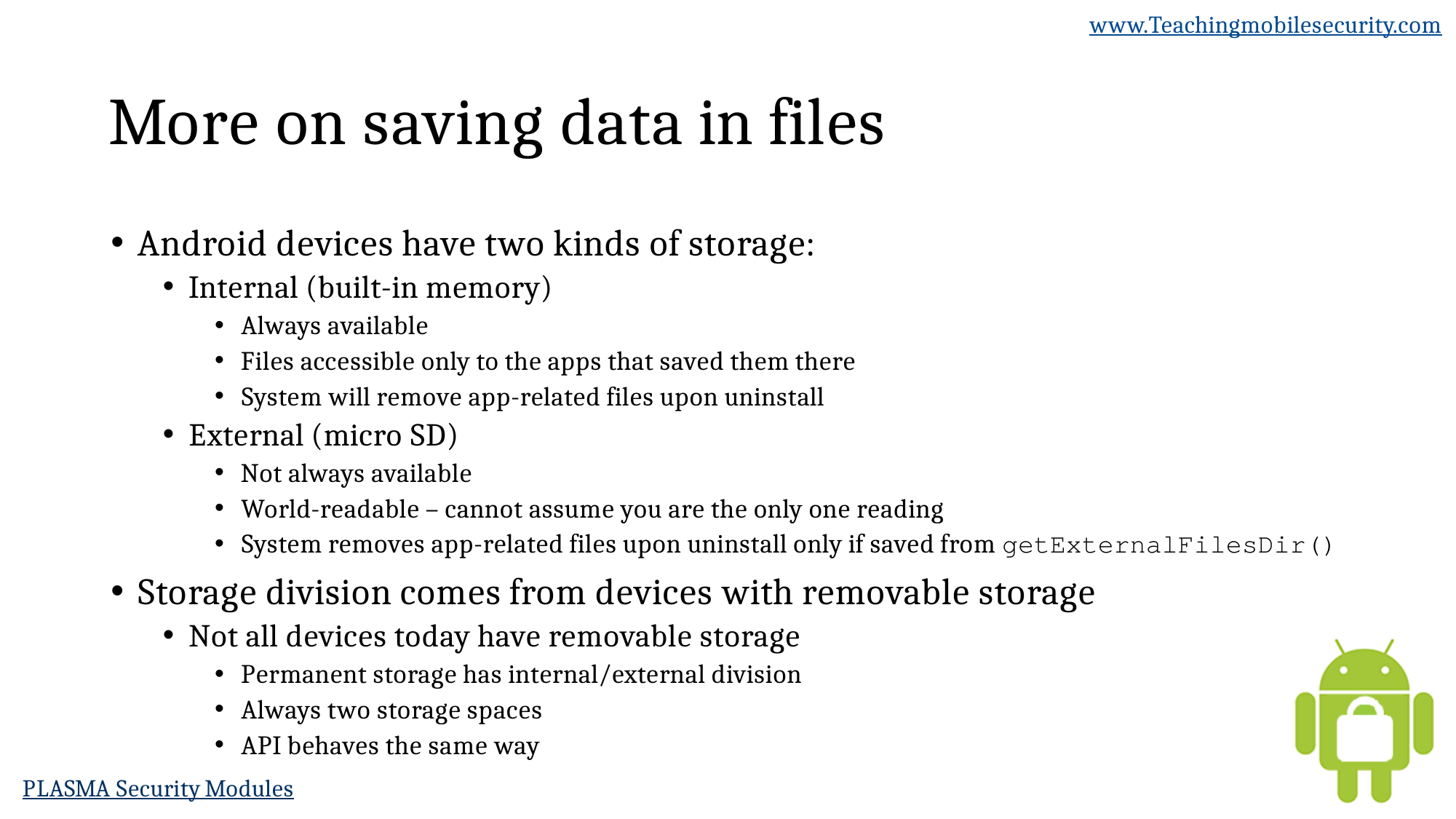

# More on saving data in files
Android devices have two kinds of storage:
Internal (built-in memory)
Always available
Files accessible only to the apps that saved them there
System will remove app-related files upon uninstall
External (micro SD)
Not always available
World-readable – cannot assume you are the only one reading
System removes app-related files upon uninstall only if saved from getExternalFilesDir()
Storage division comes from devices with removable storage
Not all devices today have removable storage
Permanent storage has internal/external division
Always two storage spaces
API behaves the same way